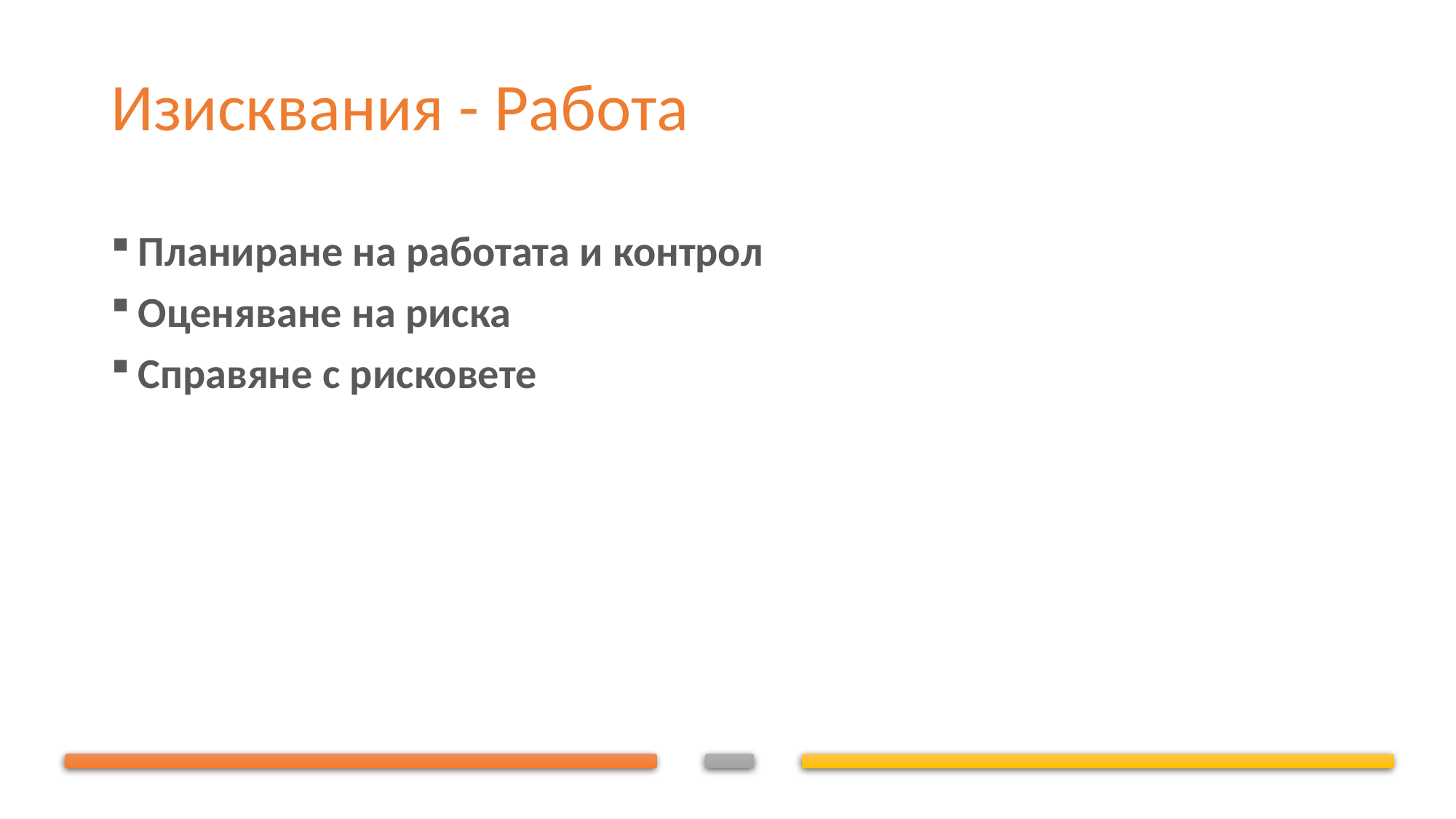

# Изисквания - Работа
Планиране на работата и контрол
Оценяване на риска
Справяне с рисковете